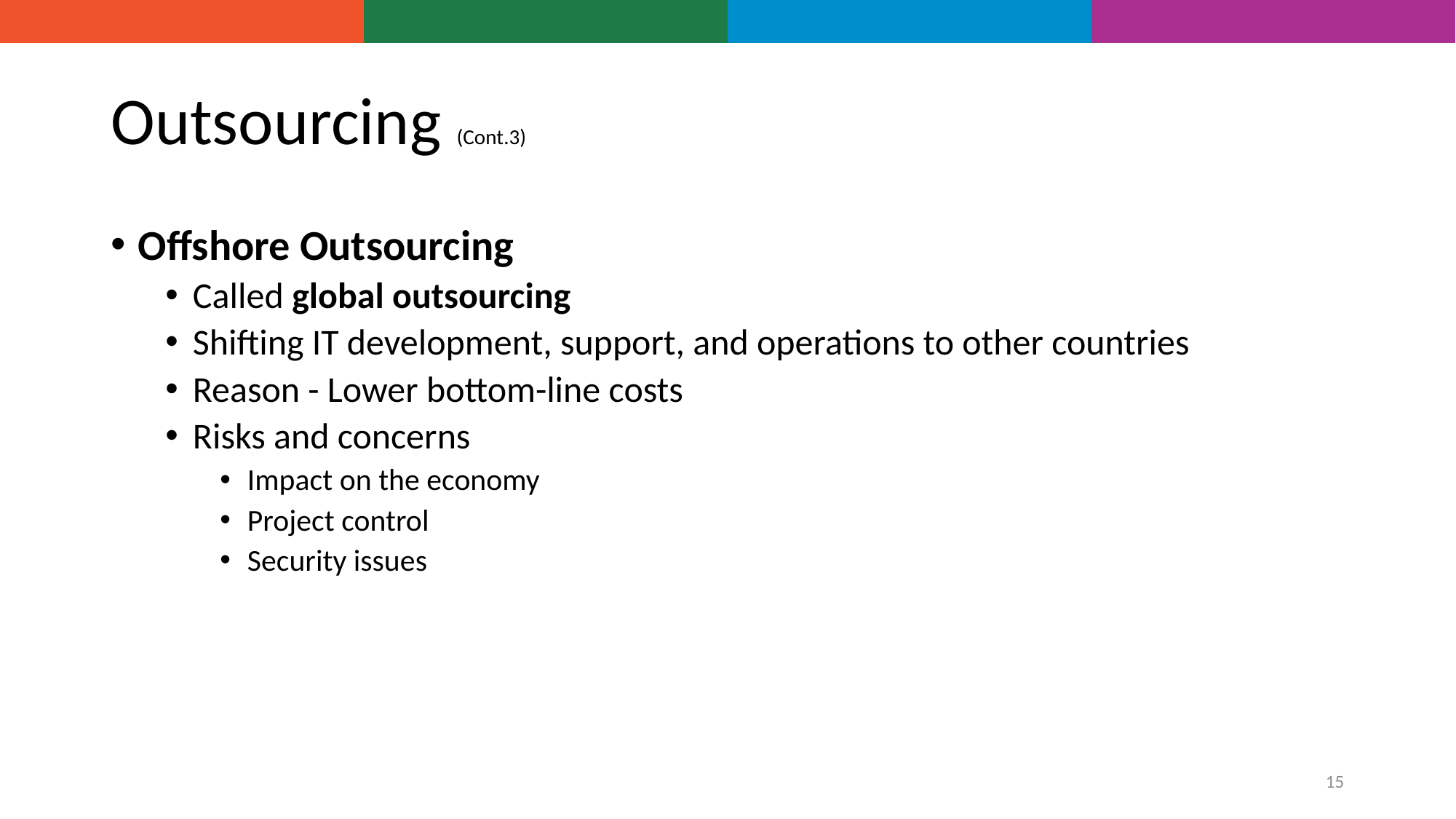

# Outsourcing (Cont.3)
Offshore Outsourcing
Called global outsourcing
Shifting IT development, support, and operations to other countries
Reason - Lower bottom-line costs
Risks and concerns
Impact on the economy
Project control
Security issues

15